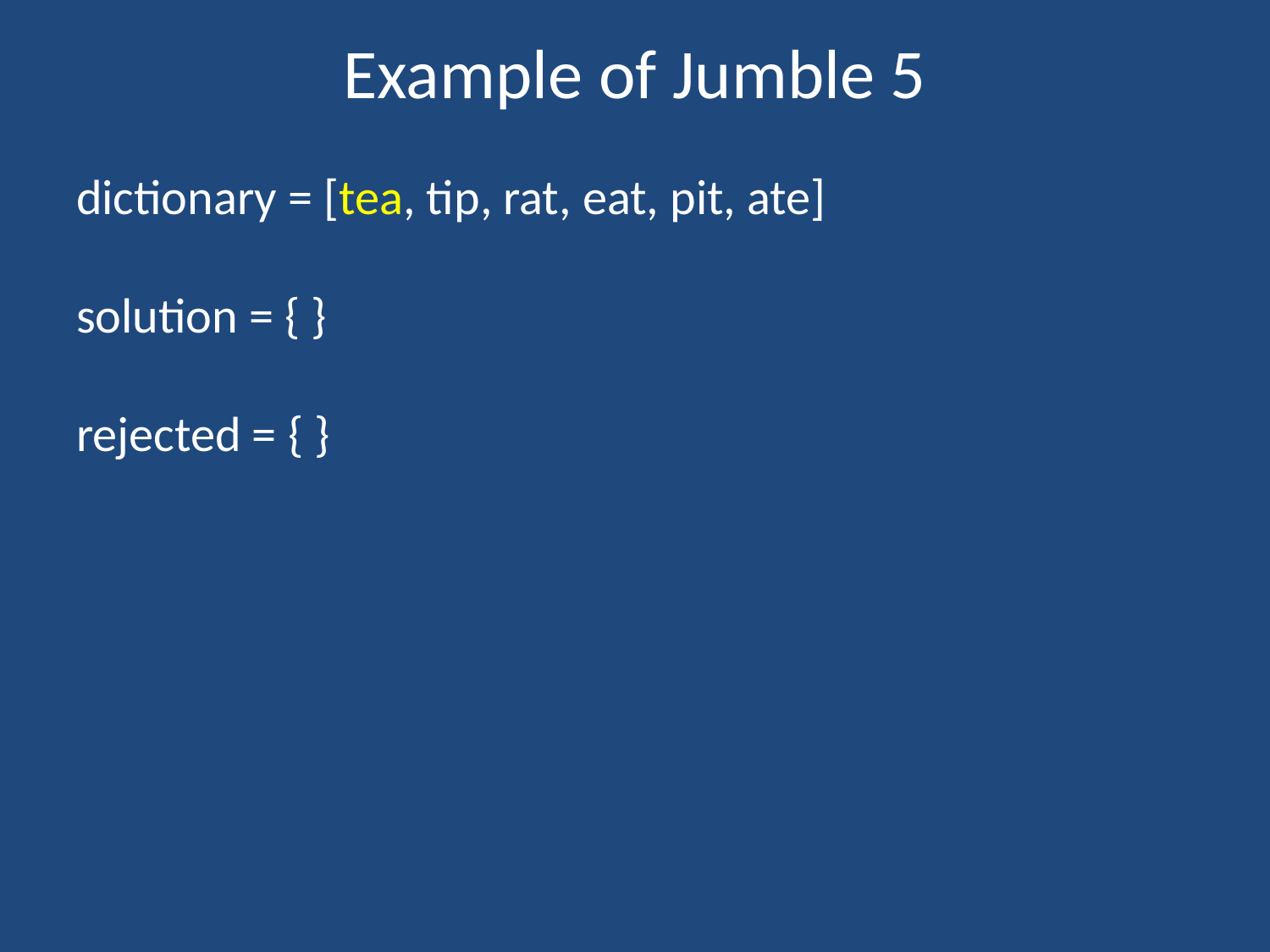

# Example of Jumble 5
dictionary = [tea, tip, rat, eat, pit, ate]
solution = { }
rejected = { }